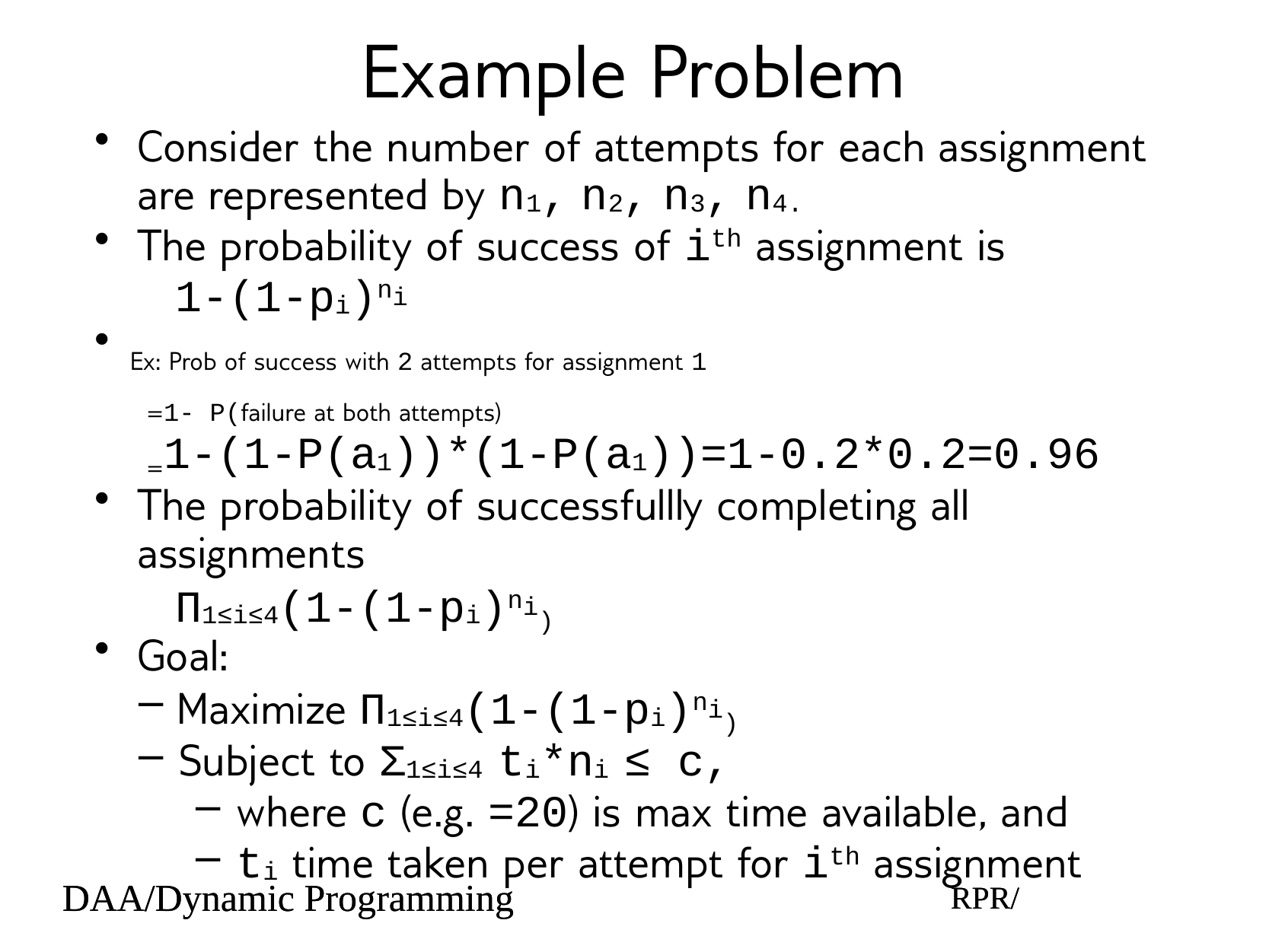

# Example Problem
Consider the number of attempts for each assignment are represented by n1, n2, n3, n4.
The probability of success of ith assignment is
1-(1-pi)ni
Ex: Prob of success with 2 attempts for assignment 1
=1- P(failure at both attempts)
=1-(1-P(a1))*(1-P(a1))=1-0.2*0.2=0.96
The probability of successfullly completing all assignments
Π1≤i≤4(1-(1-pi)ni)
Goal:
Maximize Π1≤i≤4(1-(1-pi)ni)
Subject to Σ1≤i≤4 ti*ni ≤ c,
where c (e.g. =20) is max time available, and
ti time taken per attempt for ith assignment
DAA/Dynamic Programming
RPR/
4